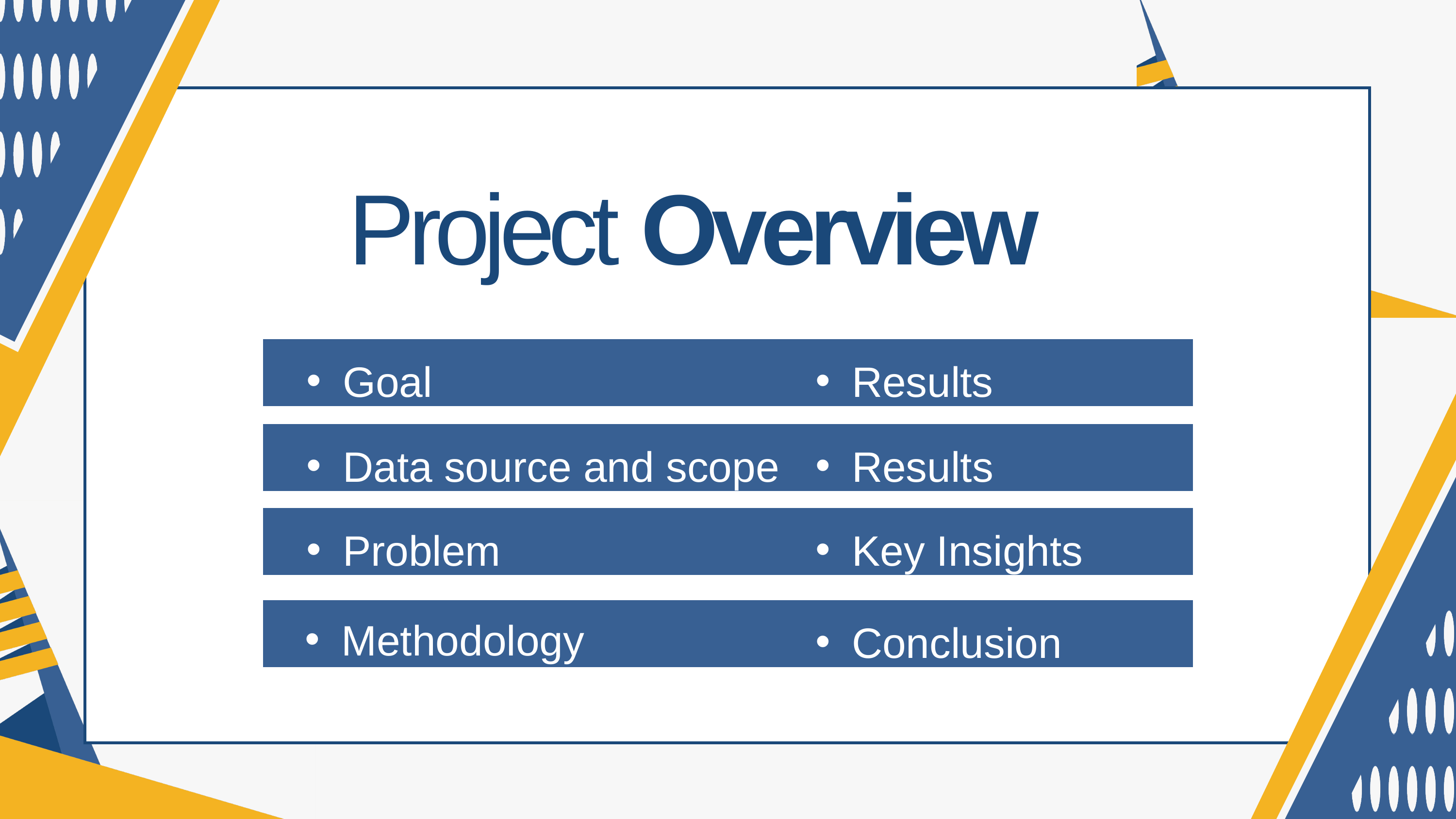

Project Overview
Goal
Results

Data source and scope
Results

Problem
Key Insights
Methodology
Conclusion